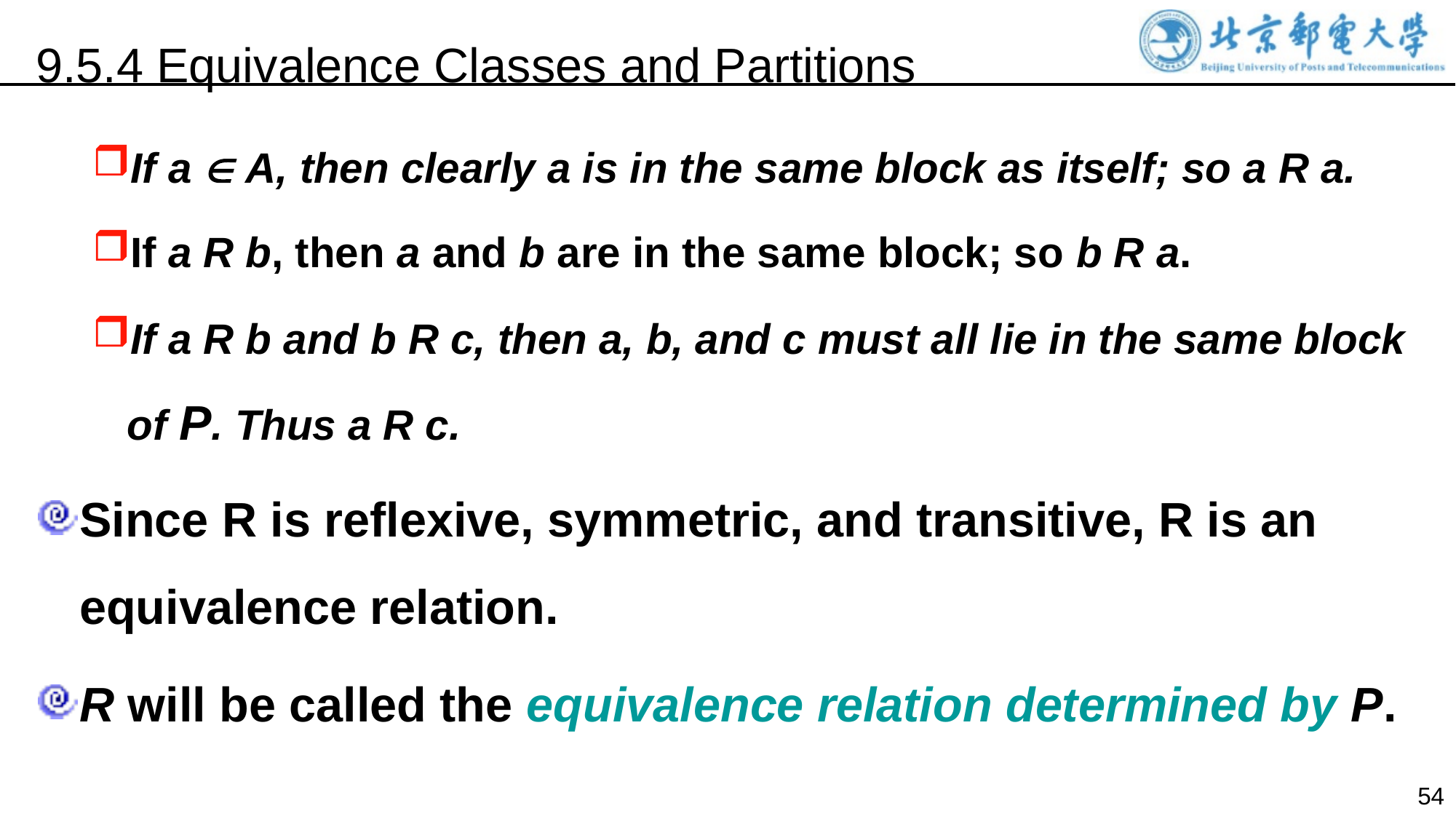

9.5.4 Equivalence Classes and Partitions
If a ∈ A, then clearly a is in the same block as itself; so a R a.
If a R b, then a and b are in the same block; so b R a.
If a R b and b R c, then a, b, and c must all lie in the same block of P. Thus a R c.
Since R is reflexive, symmetric, and transitive, R is an equivalence relation.
R will be called the equivalence relation determined by P.